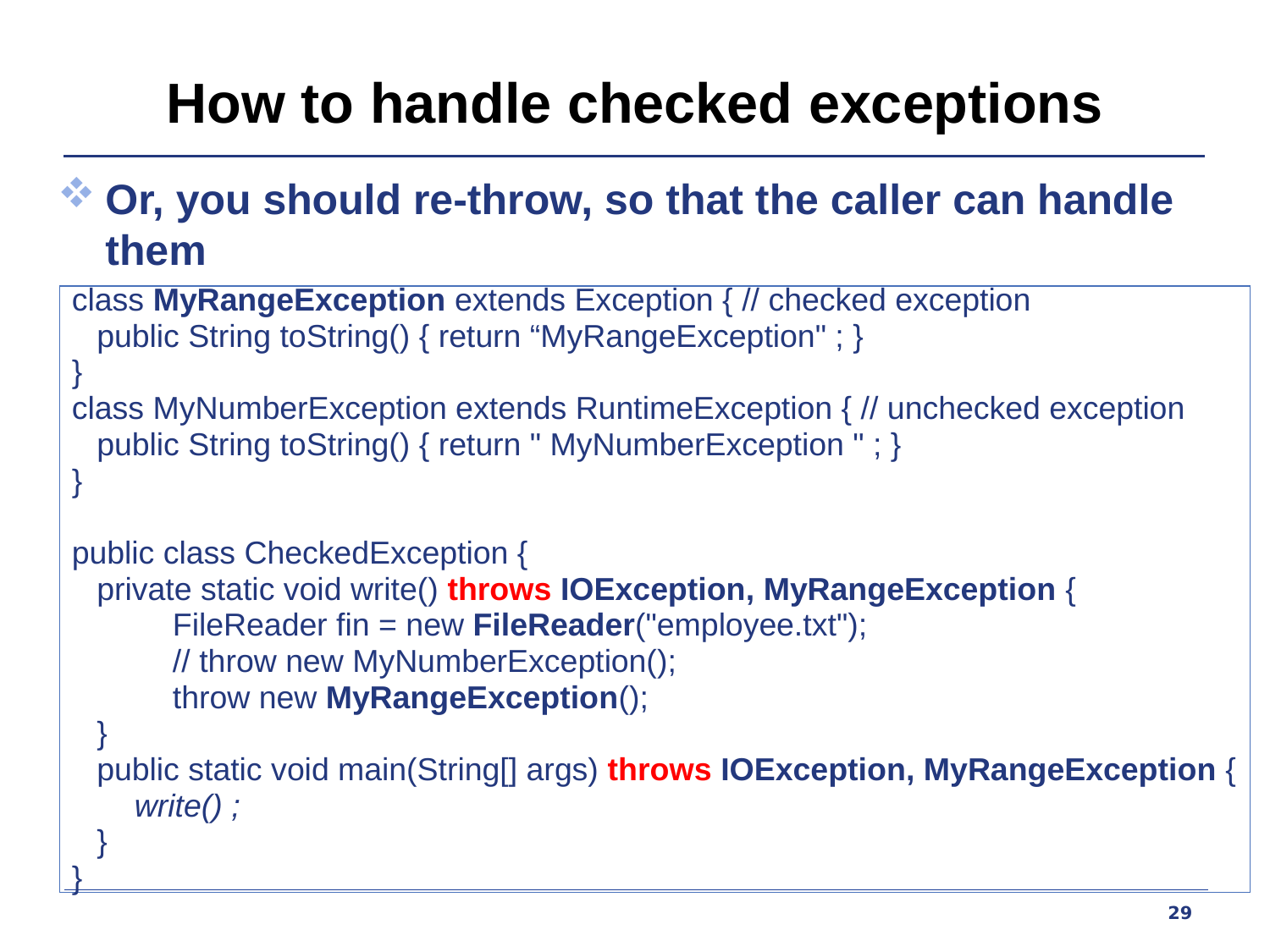

# How to handle checked exceptions
Or, you should re-throw, so that the caller can handle them
class MyRangeException extends Exception { // checked exception
	public String toString() { return “MyRangeException" ; }
}
class MyNumberException extends RuntimeException { // unchecked exception
	public String toString() { return " MyNumberException " ; }
}

public class CheckedException {
	private static void write() throws IOException, MyRangeException {
			FileReader fin = new FileReader("employee.txt");
			// throw new MyNumberException();
			throw new MyRangeException();
	}
	public static void main(String[] args) throws IOException, MyRangeException {
		write() ;
	}
}
29